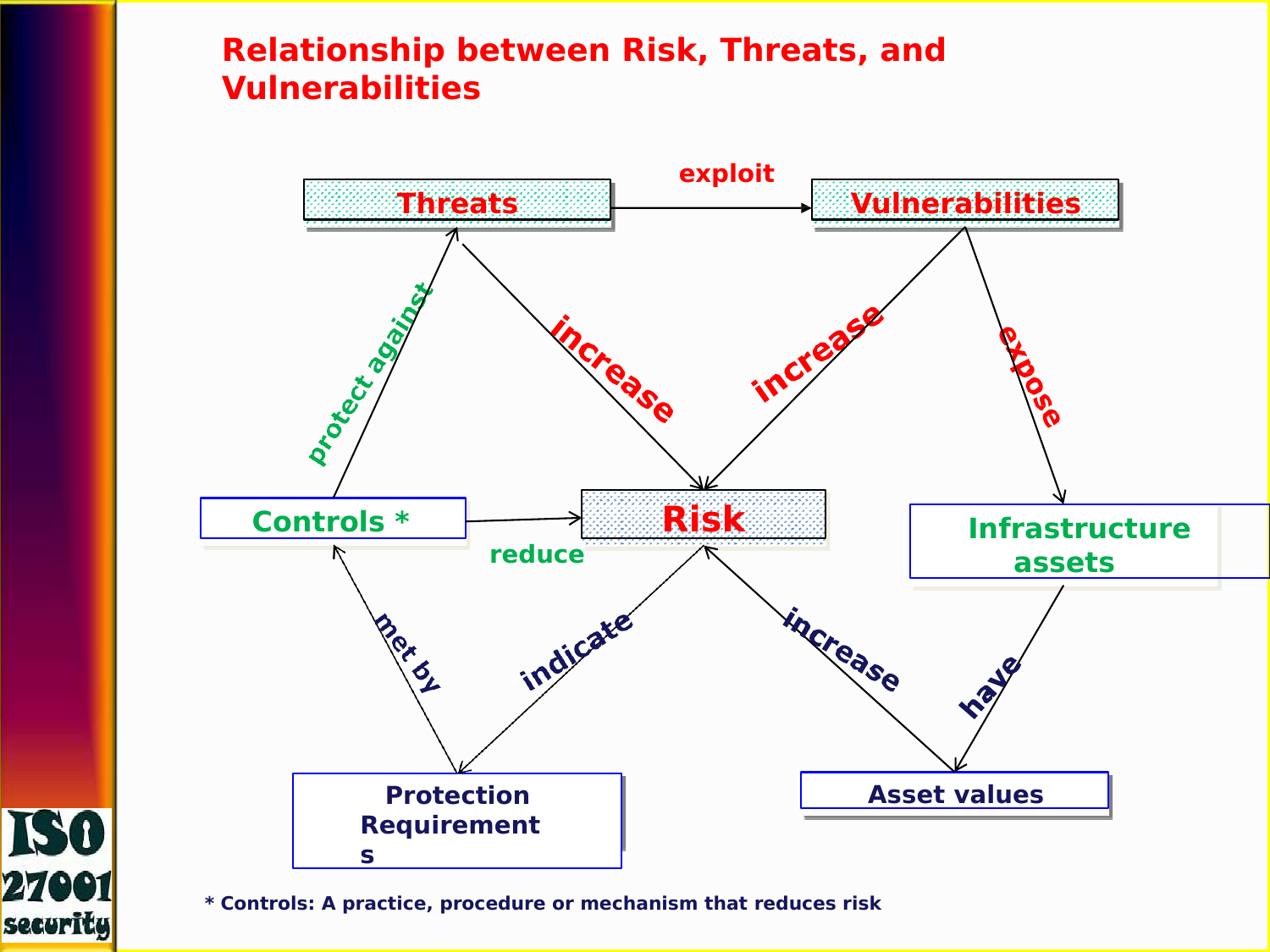

# Relationship between Risk, Threats, and Vulnerabilities
exploit

Threats

Vulnerabilities

Risk
Controls *

Infrastructure  assets
reduce
Asset values
Protection  Requirements

* Controls: A practice, procedure or mechanism that reduces risk